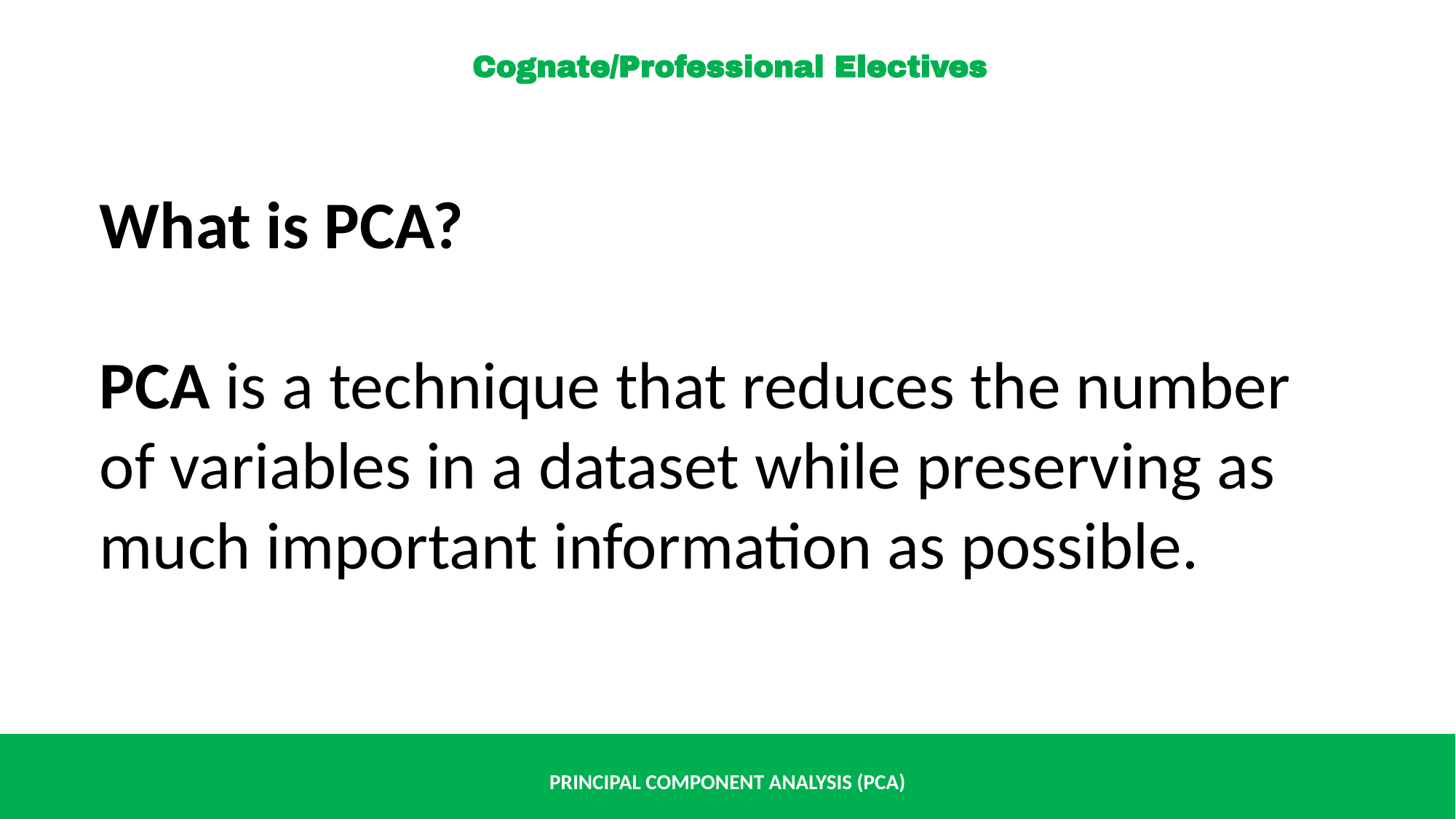

What is PCA?

PCA is a technique that reduces the number of variables in a dataset while preserving as much important information as possible.